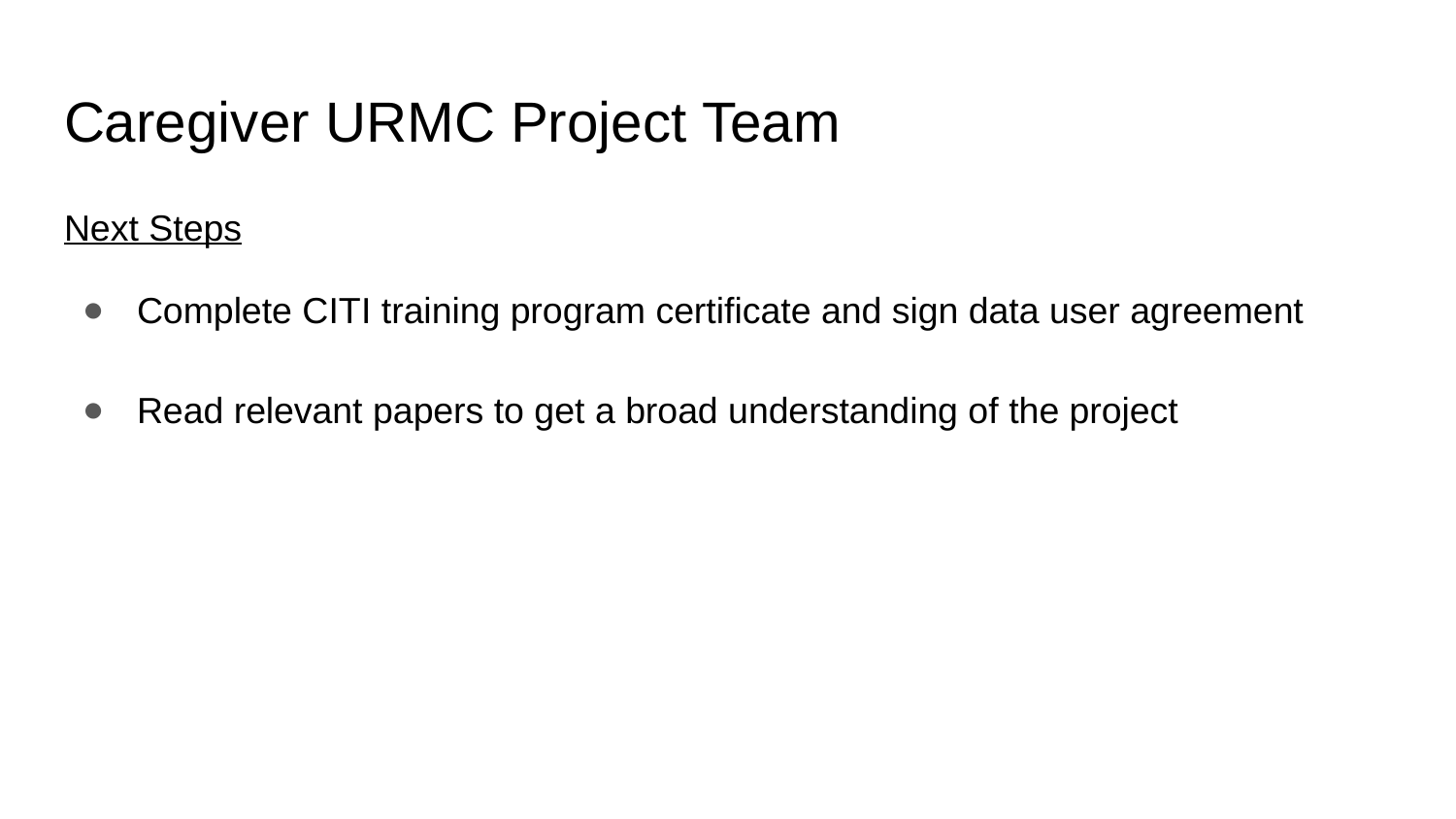

# Caregiver URMC Project Team
Next Steps
Complete CITI training program certificate and sign data user agreement

Read relevant papers to get a broad understanding of the project